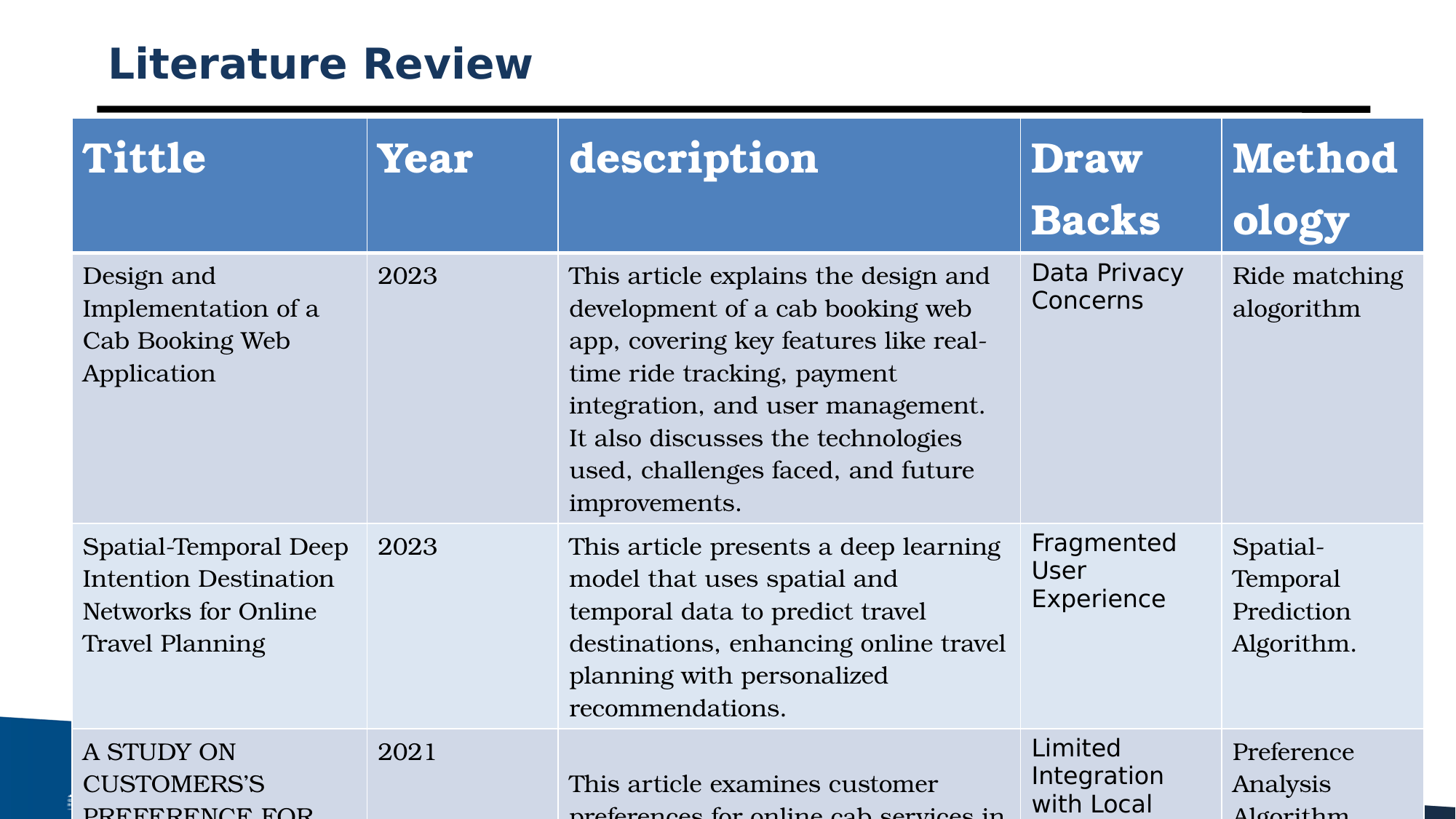

# Literature Review
| Tittle | Year | description | Draw Backs | Methodology |
| --- | --- | --- | --- | --- |
| Design and Implementation of a Cab Booking Web Application | 2023 | This article explains the design and development of a cab booking web app, covering key features like real-time ride tracking, payment integration, and user management. It also discusses the technologies used, challenges faced, and future improvements. | Data Privacy Concerns | Ride matching alogorithm |
| Spatial-Temporal Deep Intention Destination Networks for Online Travel Planning | 2023 | This article presents a deep learning model that uses spatial and temporal data to predict travel destinations, enhancing online travel planning with personalized recommendations. | Fragmented User Experience | Spatial-Temporal Prediction Algorithm. |
| A STUDY ON CUSTOMERS’S PREFERENCE FOR ONLINE CAB SERVICES IN CHENNAI CITY | 2021 | This article examines customer preferences for online cab services in Chennai, analyzing factors like convenience, pricing, and service quality | Limited Integration with Local Services | Preference Analysis Algorithm |